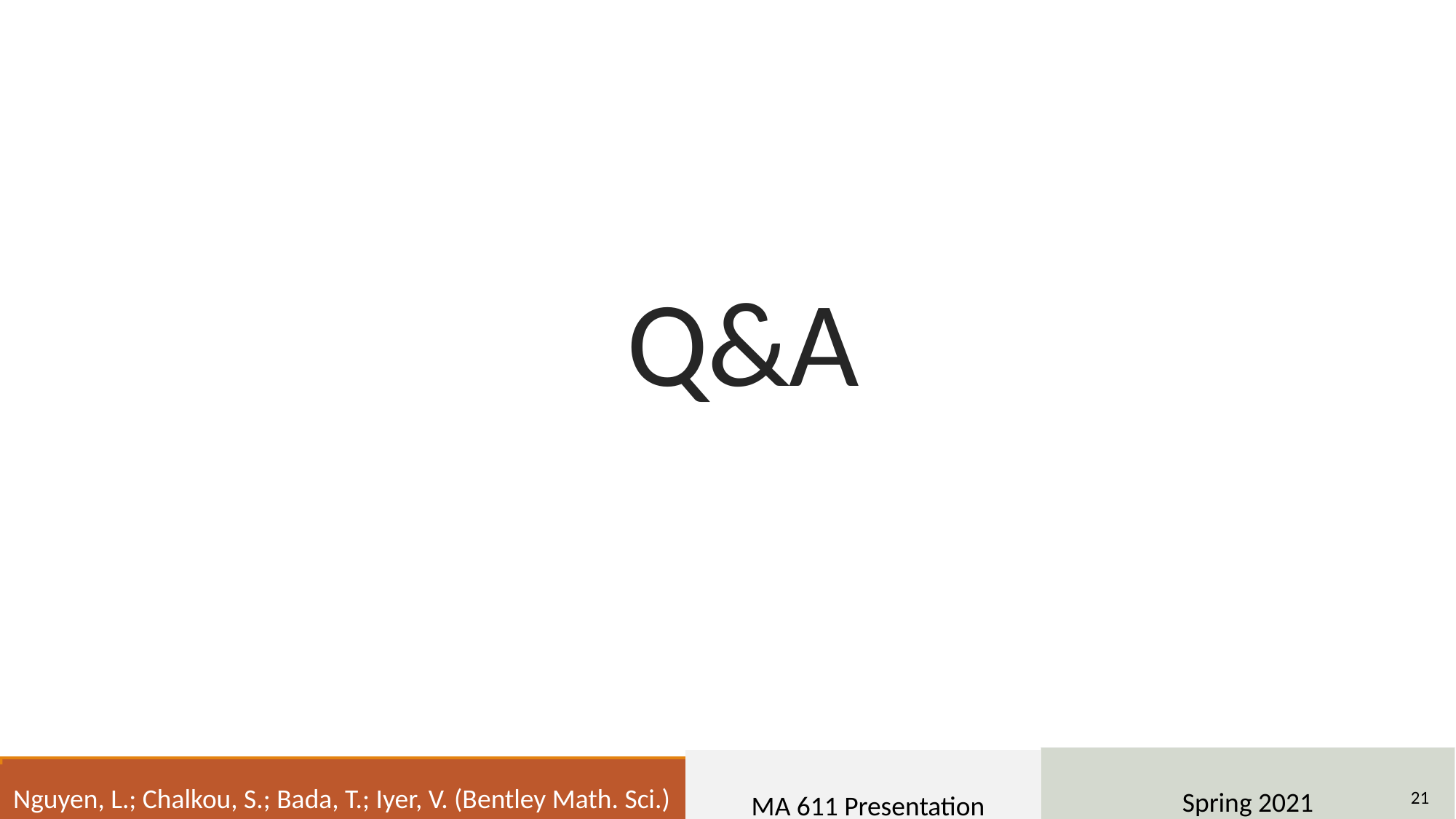

# Q&A
Spring 2021
MA 611 Presentation
Nguyen, L.; Chalkou, S.; Bada, T.; Iyer, V. (Bentley Math. Sci.)
21